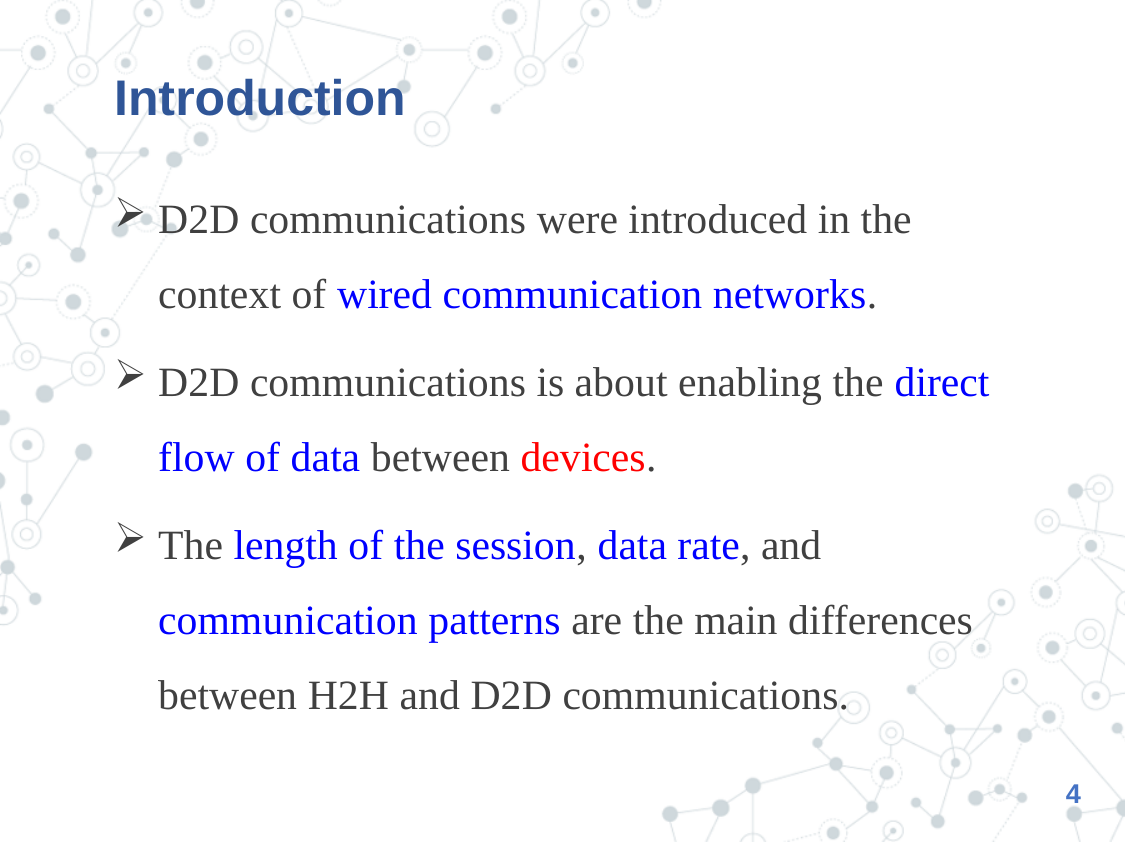

# Introduction
D2D communications were introduced in the context of wired communication networks.
D2D communications is about enabling the direct flow of data between devices.
The length of the session, data rate, and communication patterns are the main differences between H2H and D2D communications.